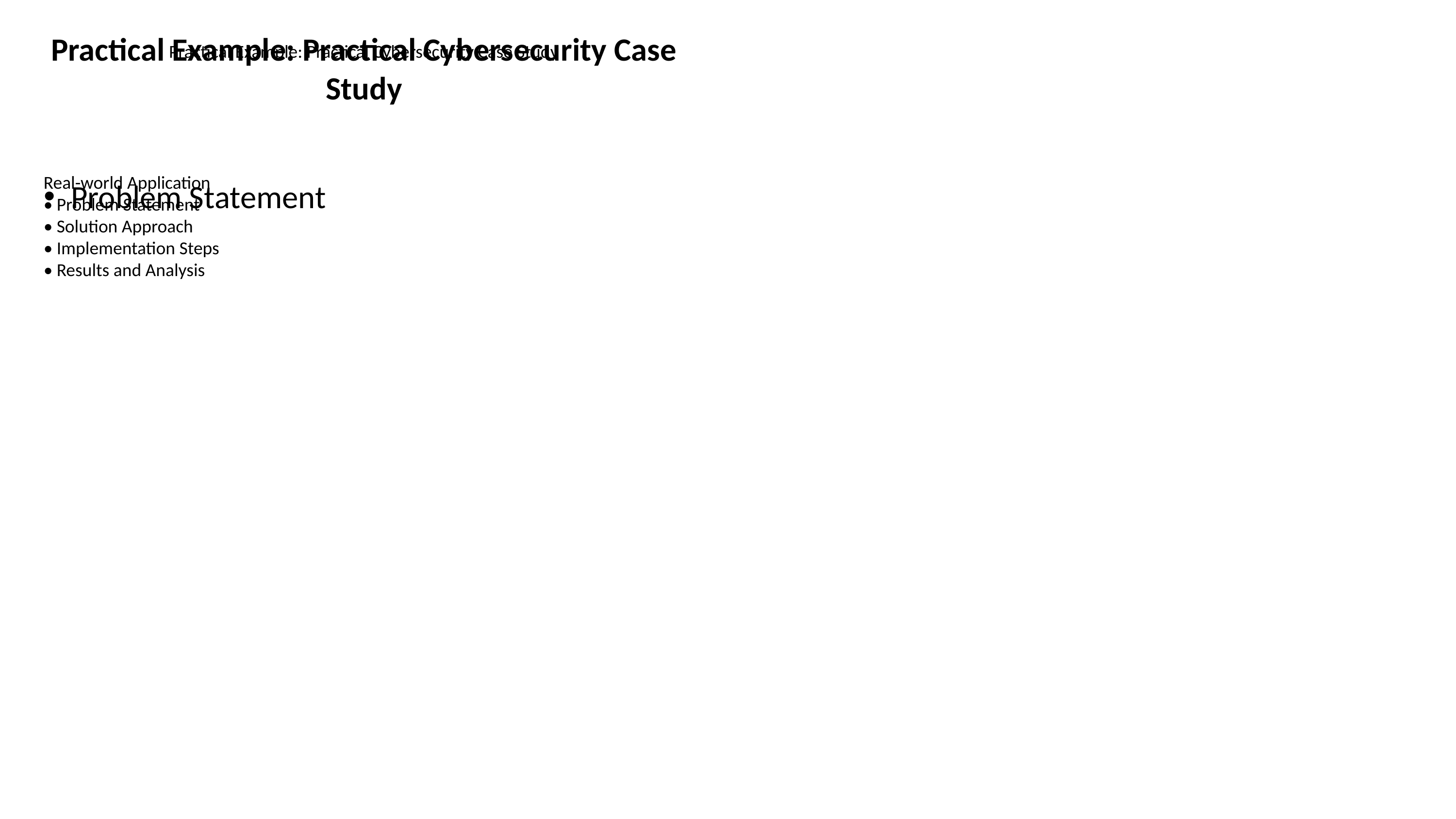

# Practical Example: Practical Cybersecurity Case Study
Practical Example: Practical Cybersecurity Case Study

Problem Statement

Real-world Application
• Problem Statement
• Solution Approach
• Implementation Steps
• Results and Analysis